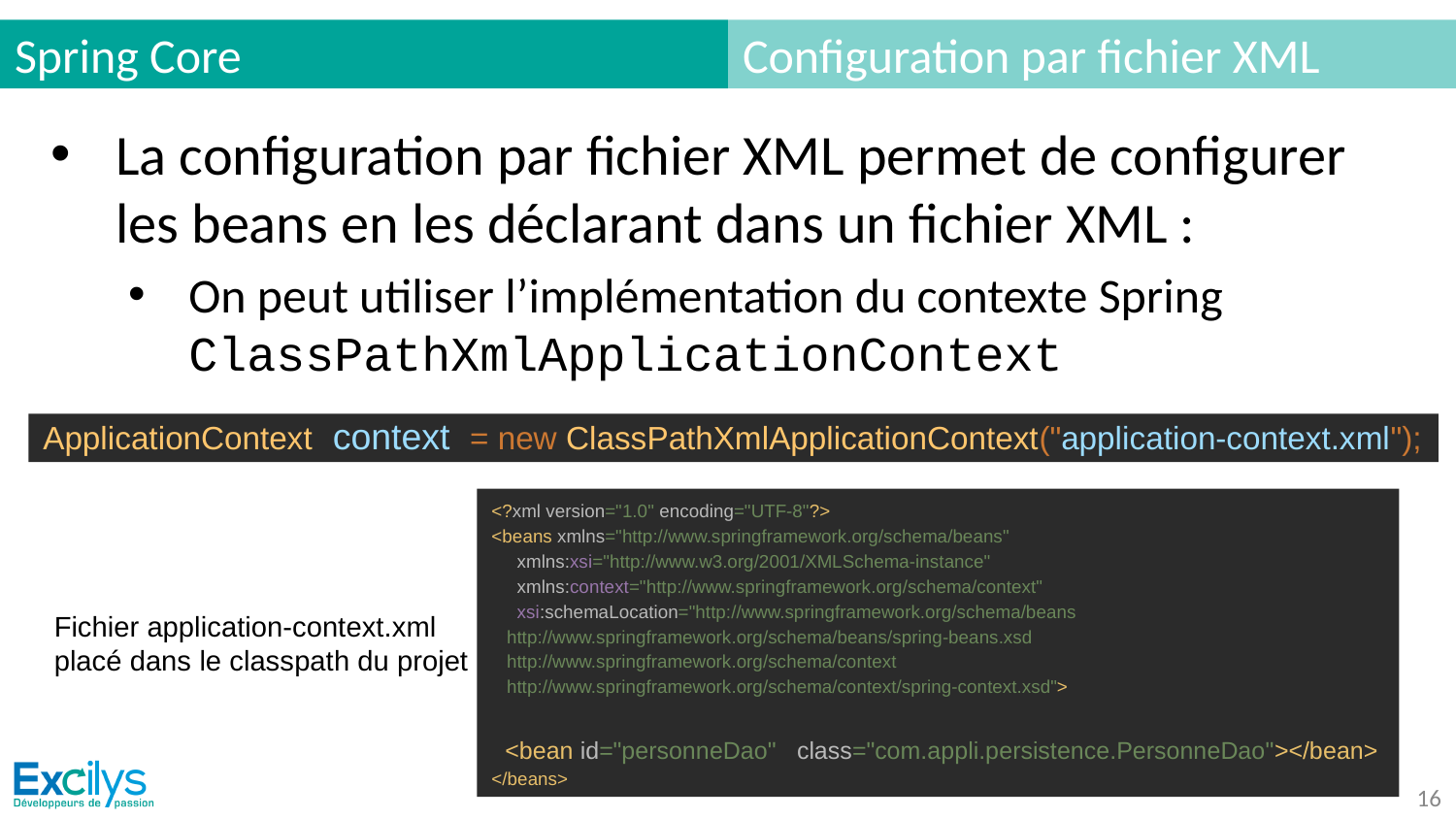

# Spring Core
Configuration par fichier XML
La configuration par fichier XML permet de configurer les beans en les déclarant dans un fichier XML :
On peut utiliser l’implémentation du contexte Spring ClassPathXmlApplicationContext
ApplicationContext context = new ClassPathXmlApplicationContext("application-context.xml");
<?xml version="1.0" encoding="UTF-8"?>
<beans xmlns="http://www.springframework.org/schema/beans"
     xmlns:xsi="http://www.w3.org/2001/XMLSchema-instance"
     xmlns:context="http://www.springframework.org/schema/context"
     xsi:schemaLocation="http://www.springframework.org/schema/beans
   http://www.springframework.org/schema/beans/spring-beans.xsd
   http://www.springframework.org/schema/context
   http://www.springframework.org/schema/context/spring-context.xsd">

  <bean id="personneDao"   class="com.appli.persistence.PersonneDao"></bean>
</beans>
Fichier application-context.xml placé dans le classpath du projet
16